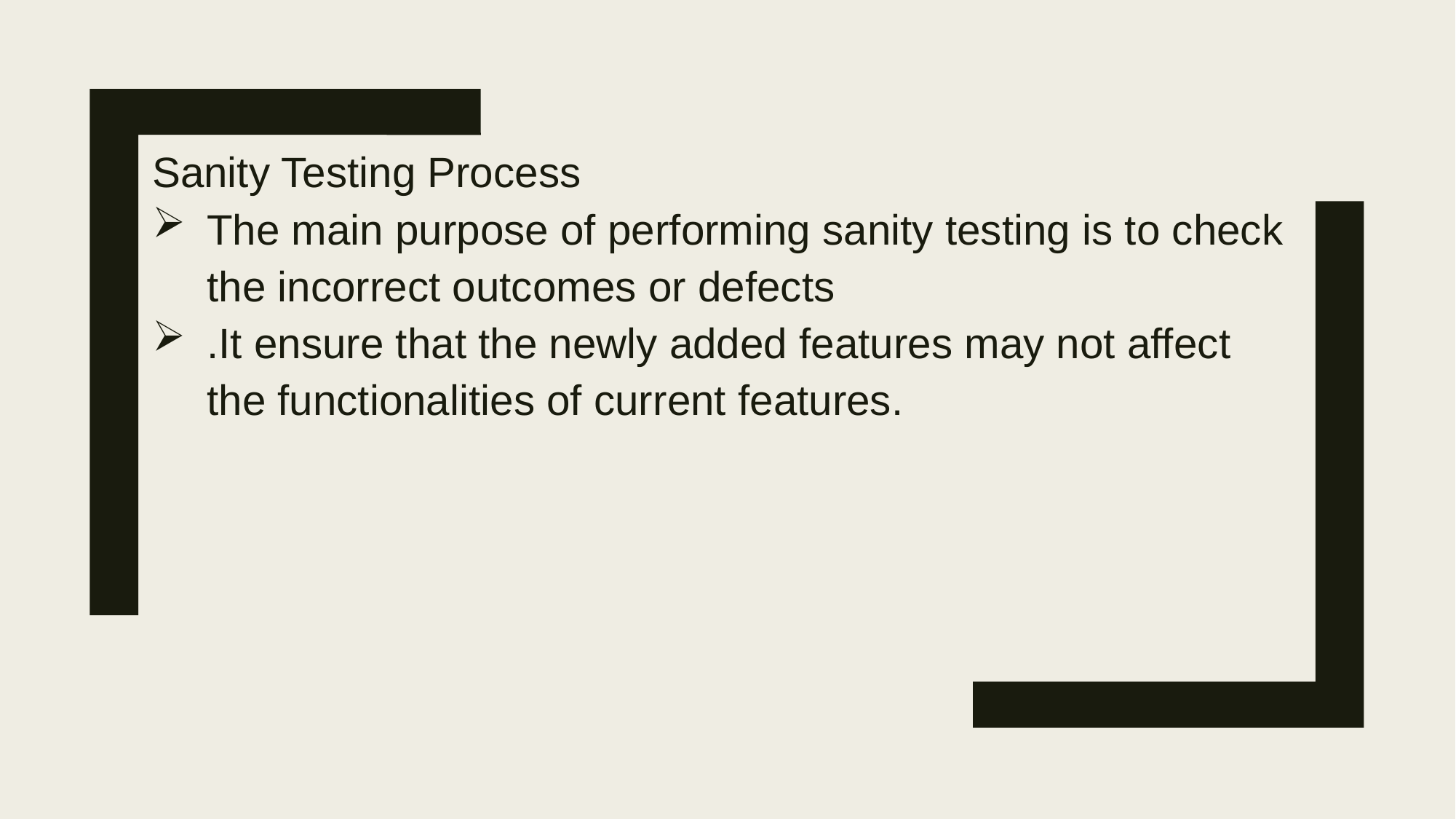

Sanity Testing Process
The main purpose of performing sanity testing is to check the incorrect outcomes or defects
.It ensure that the newly added features may not affect the functionalities of current features.